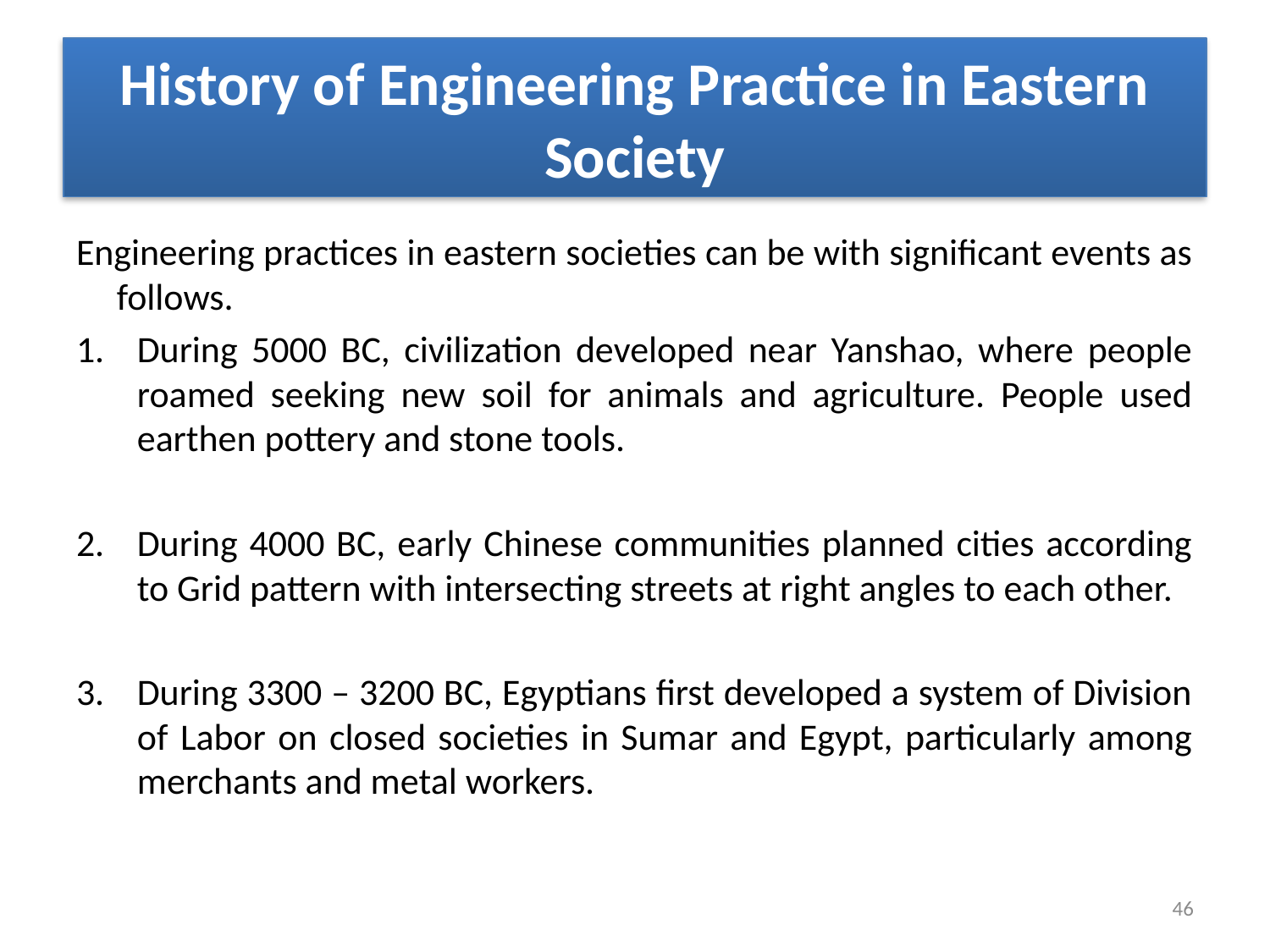

# History of Engineering Practice in Eastern Society
Engineering practices in eastern societies can be with significant events as follows.
During 5000 BC, civilization developed near Yanshao, where people roamed seeking new soil for animals and agriculture. People used earthen pottery and stone tools.

During 4000 BC, early Chinese communities planned cities according to Grid pattern with intersecting streets at right angles to each other.

During 3300 – 3200 BC, Egyptians first developed a system of Division of Labor on closed societies in Sumar and Egypt, particularly among merchants and metal workers.
46